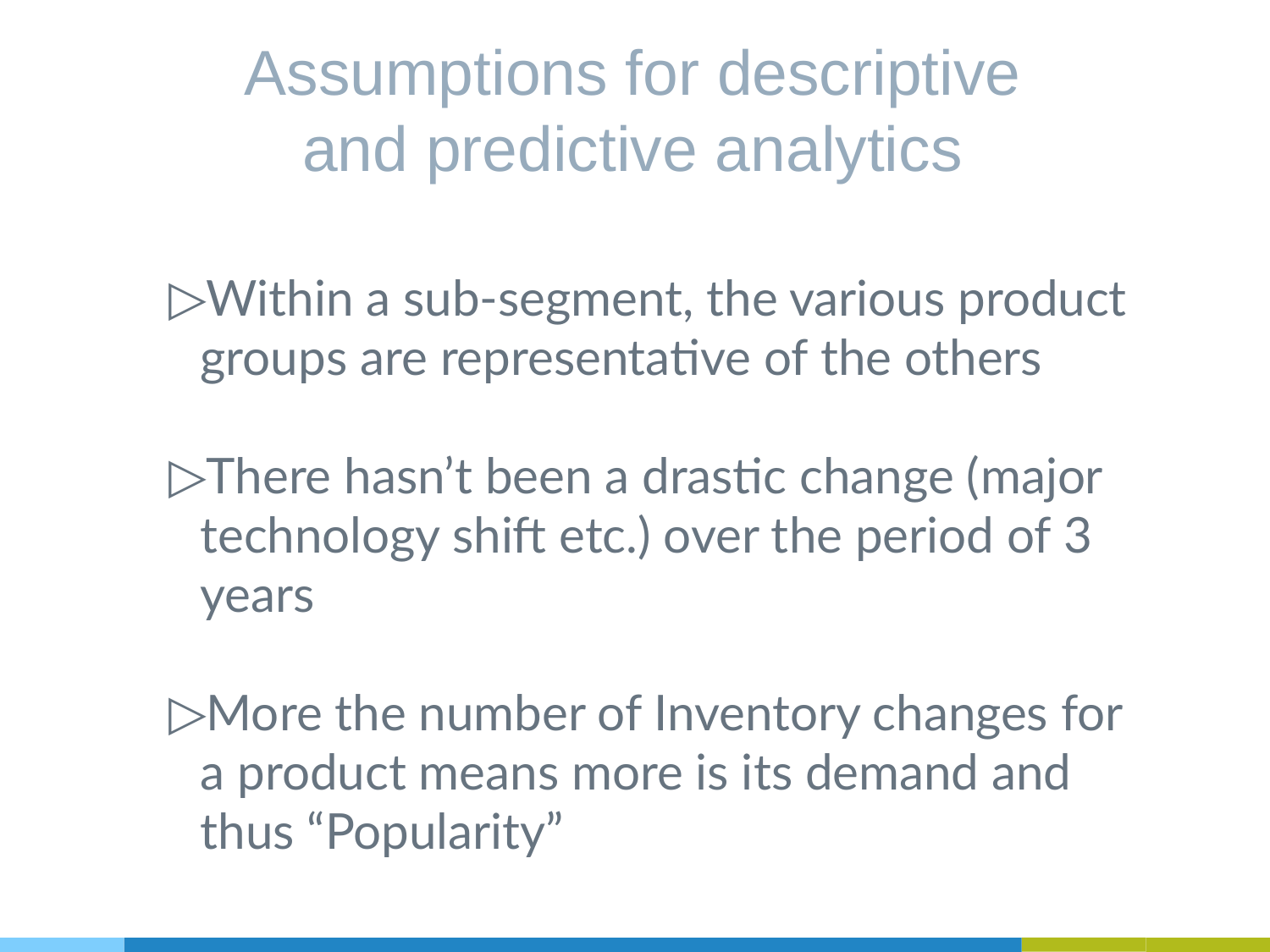

# Assumptions for descriptive and predictive analytics
Within a sub-segment, the various product groups are representative of the others

There hasn’t been a drastic change (major technology shift etc.) over the period of 3 years

More the number of Inventory changes for a product means more is its demand and thus “Popularity”